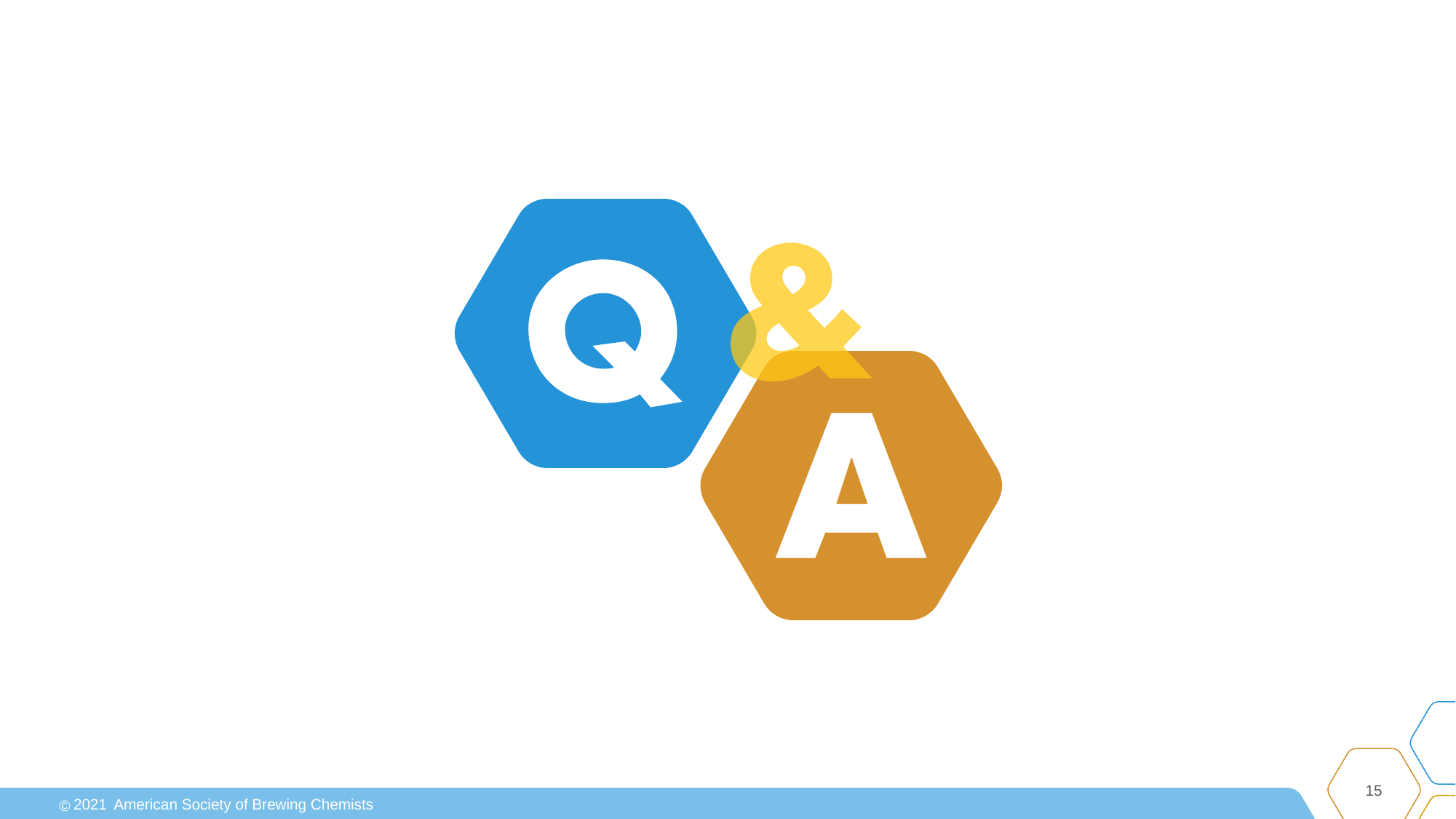

15
2021
American Society of Brewing Chemists